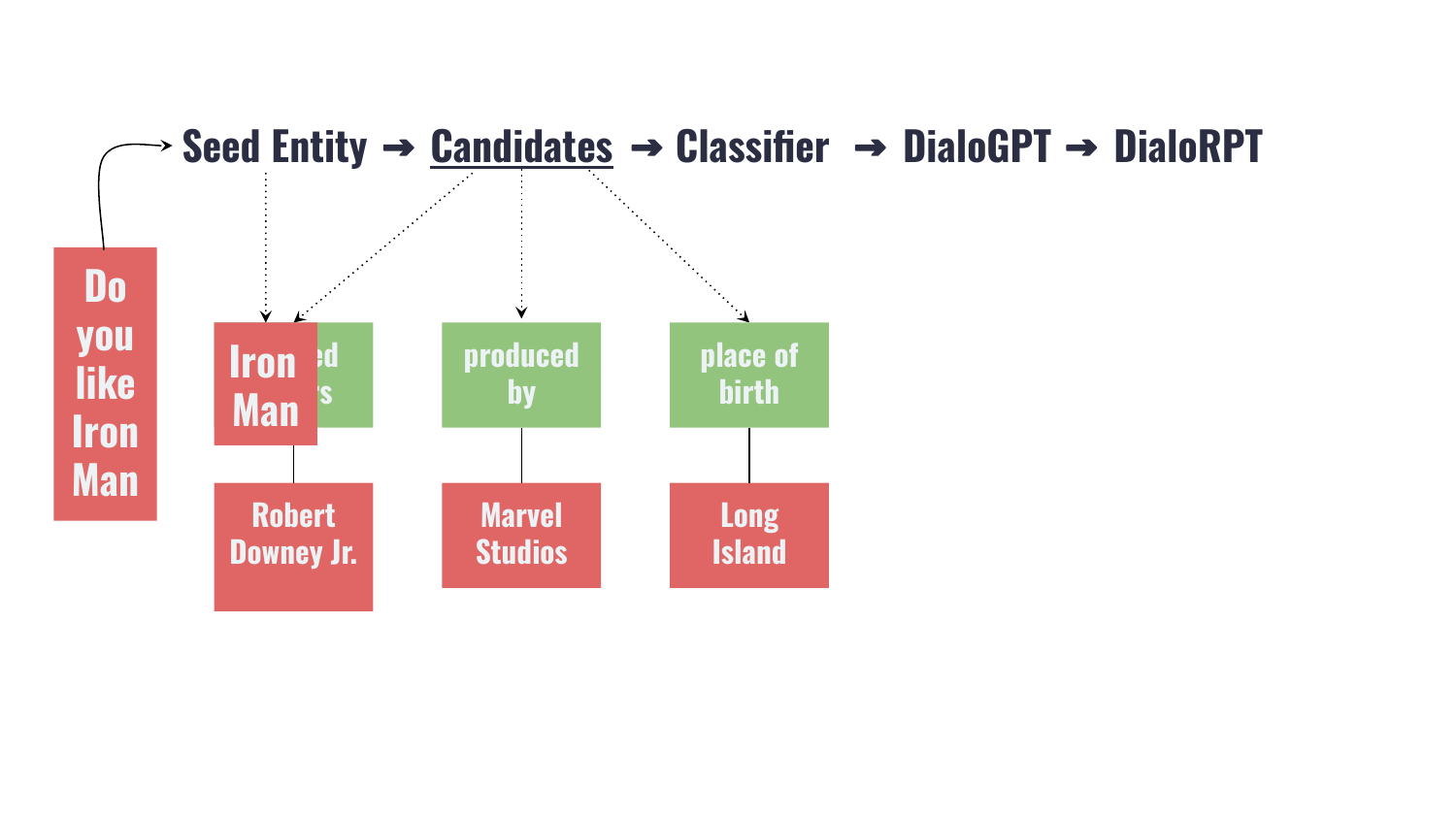

Seed Entity      Candidates      Classifier       DialoGPT      DialoRPT

Do
you
like
Iron
Man
starred
actors
Iron
Man
produced
by
place of
birth
Robert Downey Jr.
Marvel
Studios
Long Island